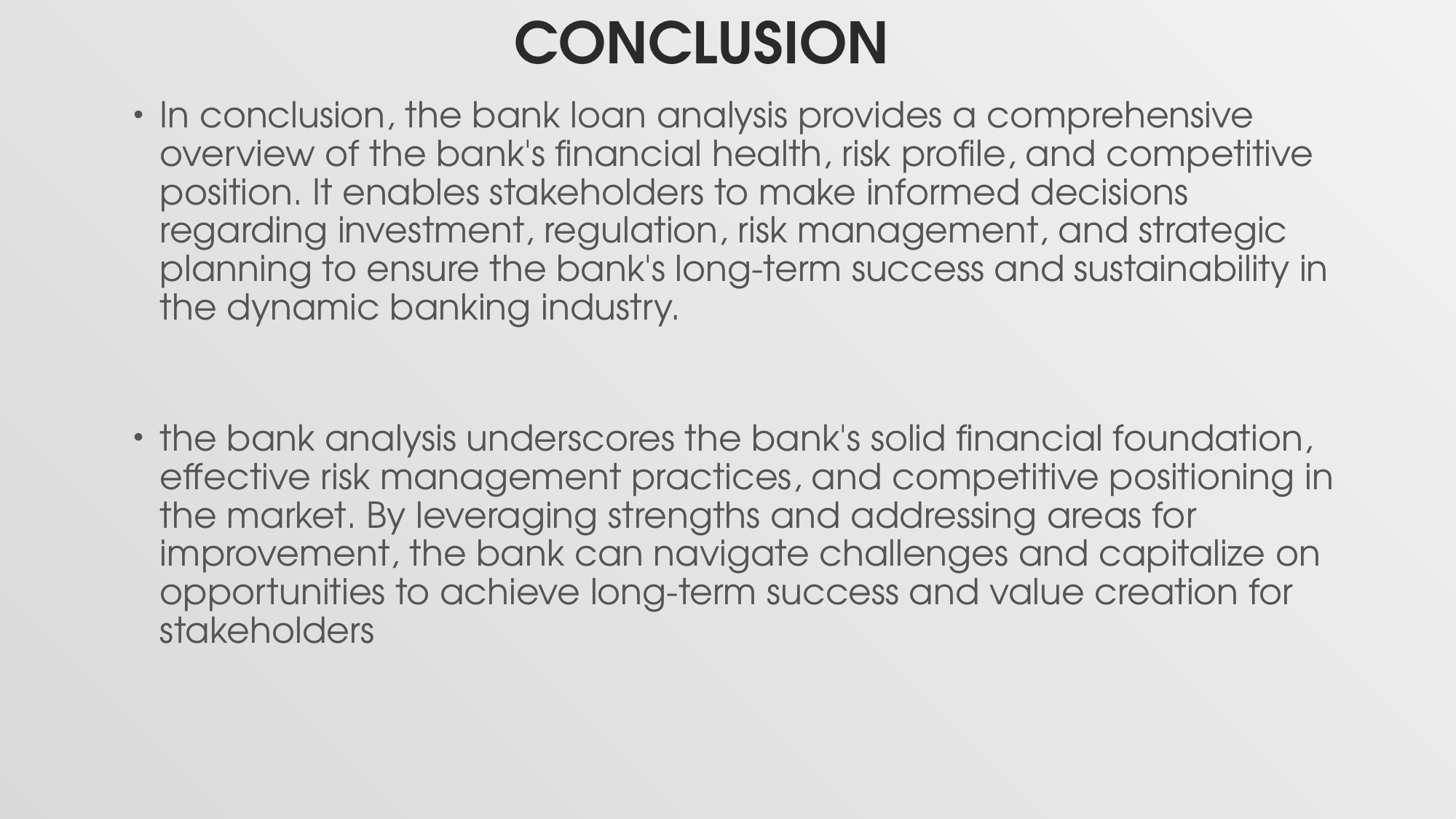

# CONCLUSION
In conclusion, the bank loan analysis provides a comprehensive overview of the bank's financial health, risk profile, and competitive position. It enables stakeholders to make informed decisions regarding investment, regulation, risk management, and strategic planning to ensure the bank's long-term success and sustainability in the dynamic banking industry.

the bank analysis underscores the bank's solid financial foundation, effective risk management practices, and competitive positioning in the market. By leveraging strengths and addressing areas for improvement, the bank can navigate challenges and capitalize on opportunities to achieve long-term success and value creation for stakeholders